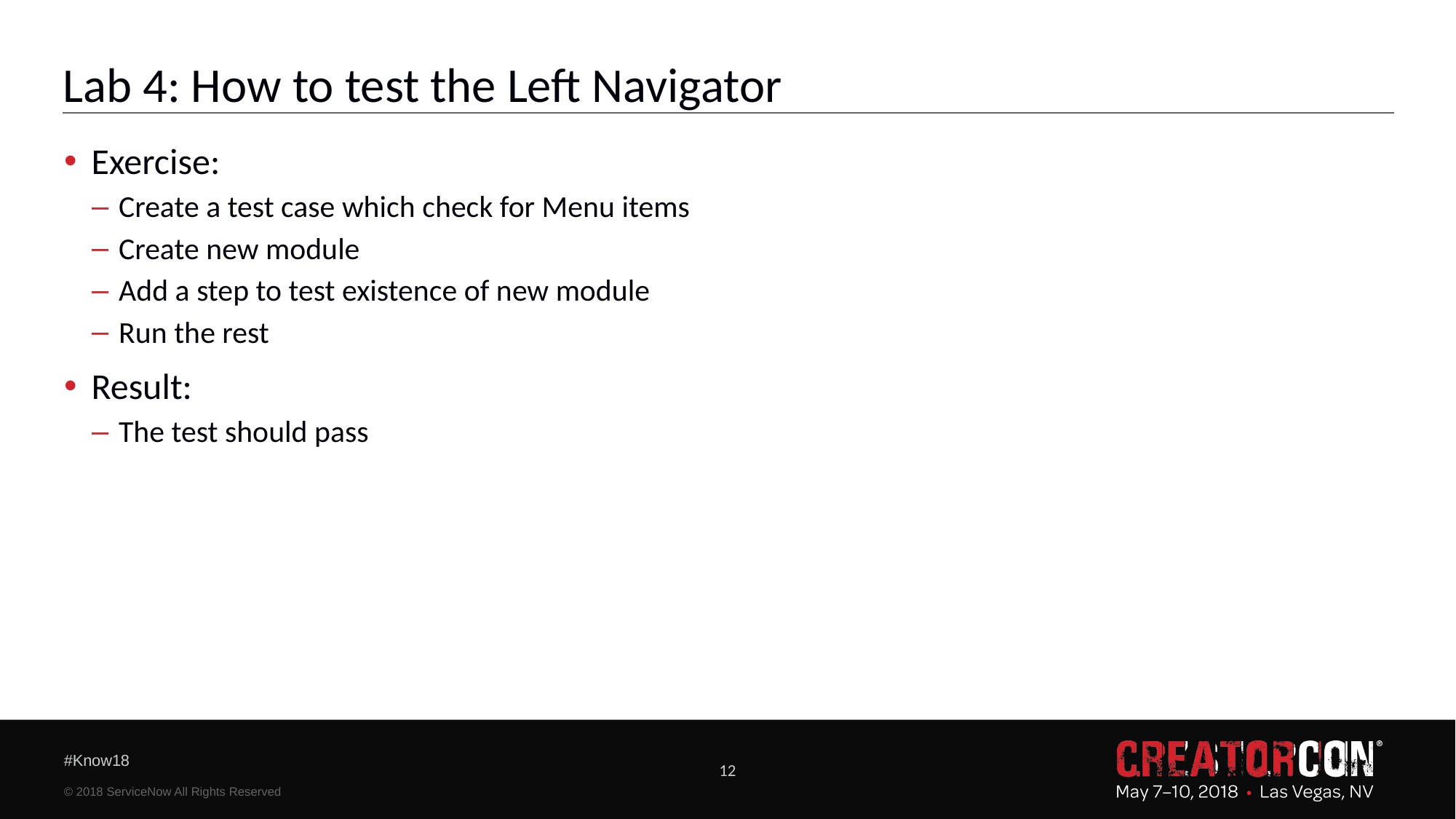

# Lab 4: How to test the Left Navigator
Exercise:
Create a test case which check for Menu items
Create new module
Add a step to test existence of new module
Run the rest
Result:
The test should pass